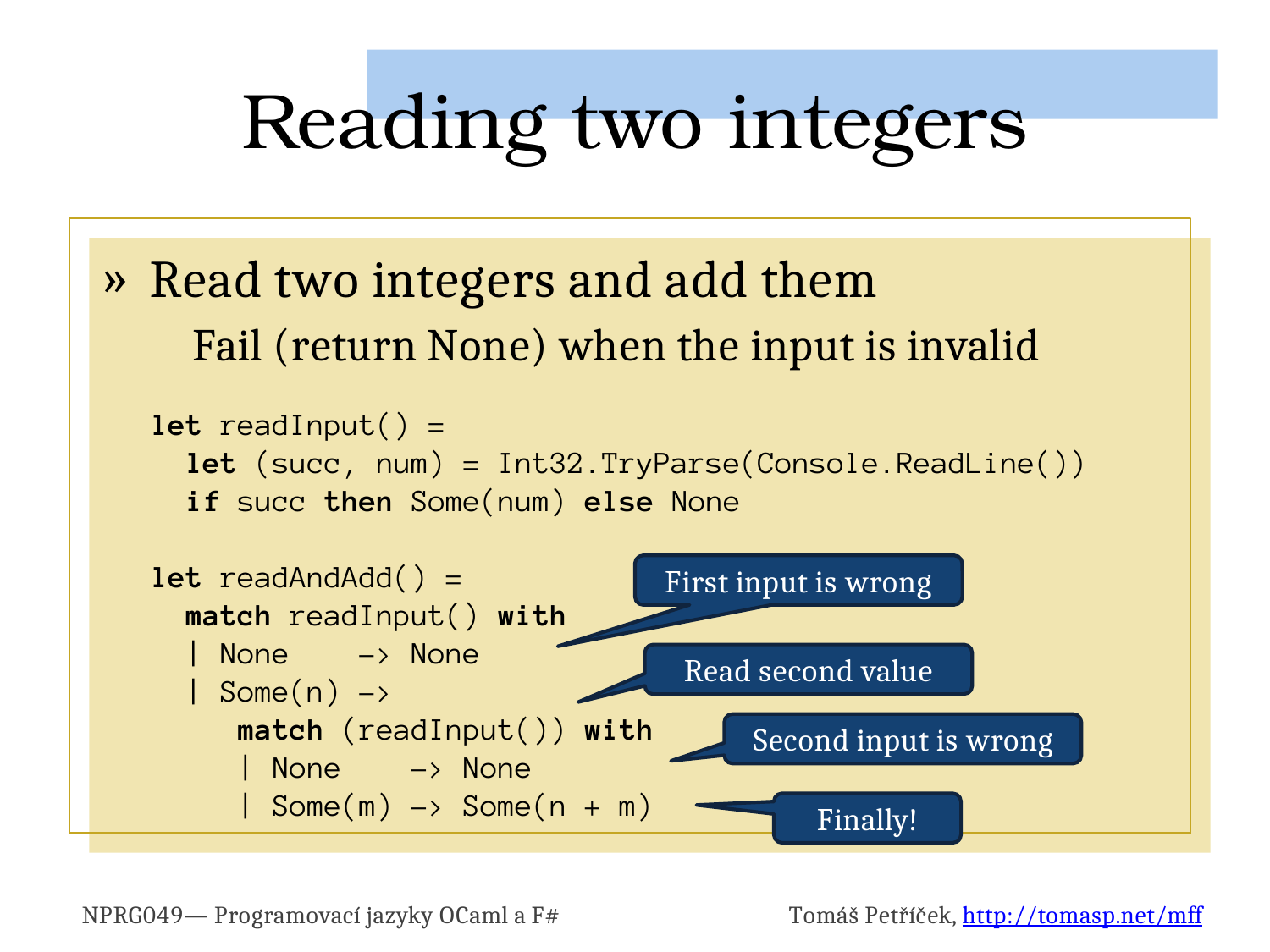

# Reading two integers
Read two integers and add them
Fail (return None) when the input is invalid
let readInput() =
  let (succ, num) = Int32.TryParse(Console.ReadLine())
  if succ then Some(num) else None

let readAndAdd() =
  match readInput() with
  | None    -> None
  | Some(n) ->
     match (readInput()) with
     | None    -> None
     | Some(m) -> Some(n + m)
First input is wrong
Read second value
Second input is wrong
Finally!